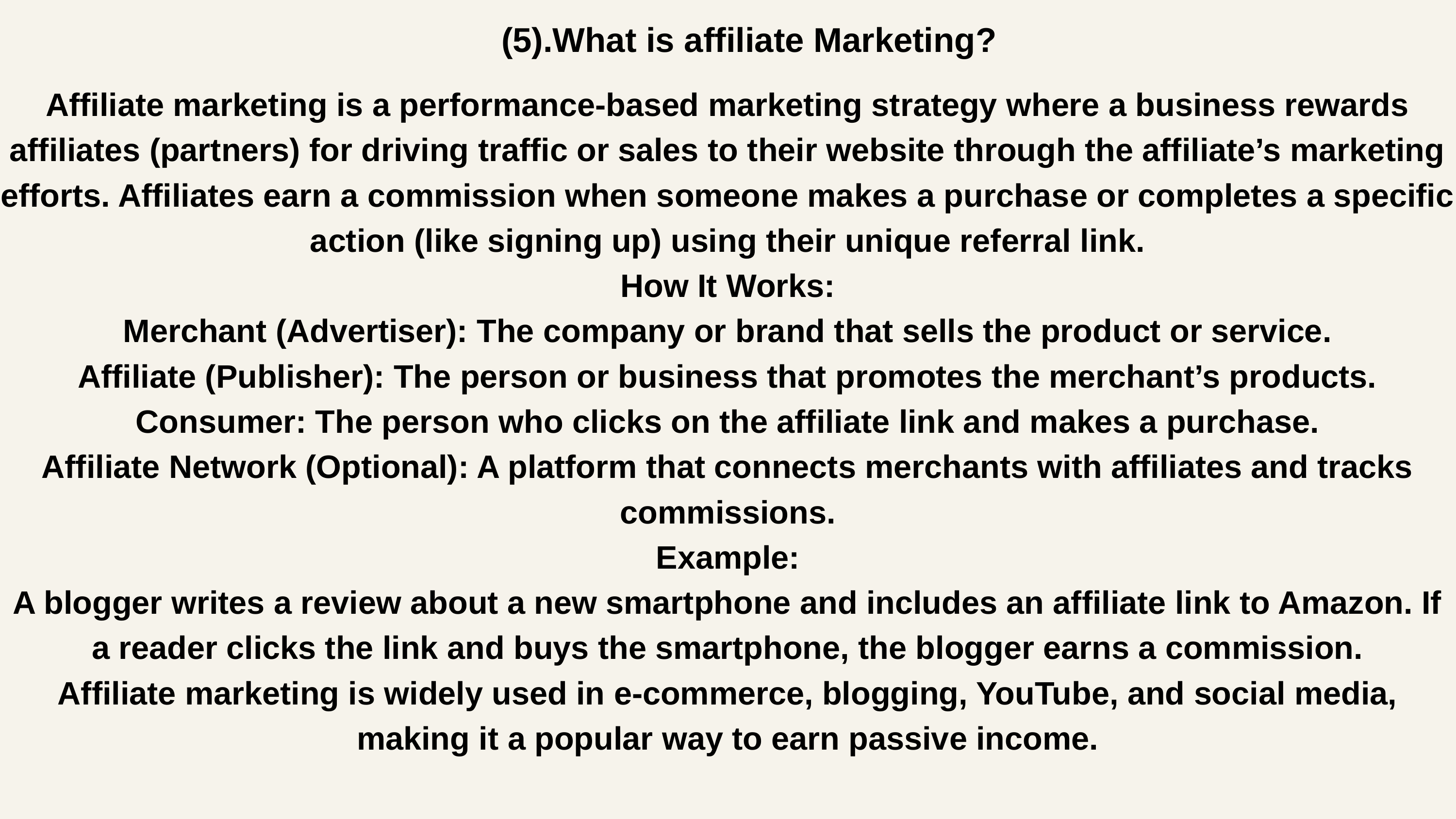

(5).What is affiliate Marketing?
Affiliate marketing is a performance-based marketing strategy where a business rewards affiliates (partners) for driving traffic or sales to their website through the affiliate’s marketing efforts. Affiliates earn a commission when someone makes a purchase or completes a specific action (like signing up) using their unique referral link.
How It Works:
Merchant (Advertiser): The company or brand that sells the product or service.
Affiliate (Publisher): The person or business that promotes the merchant’s products.
Consumer: The person who clicks on the affiliate link and makes a purchase.
Affiliate Network (Optional): A platform that connects merchants with affiliates and tracks commissions.
Example:
A blogger writes a review about a new smartphone and includes an affiliate link to Amazon. If a reader clicks the link and buys the smartphone, the blogger earns a commission.
Affiliate marketing is widely used in e-commerce, blogging, YouTube, and social media, making it a popular way to earn passive income.